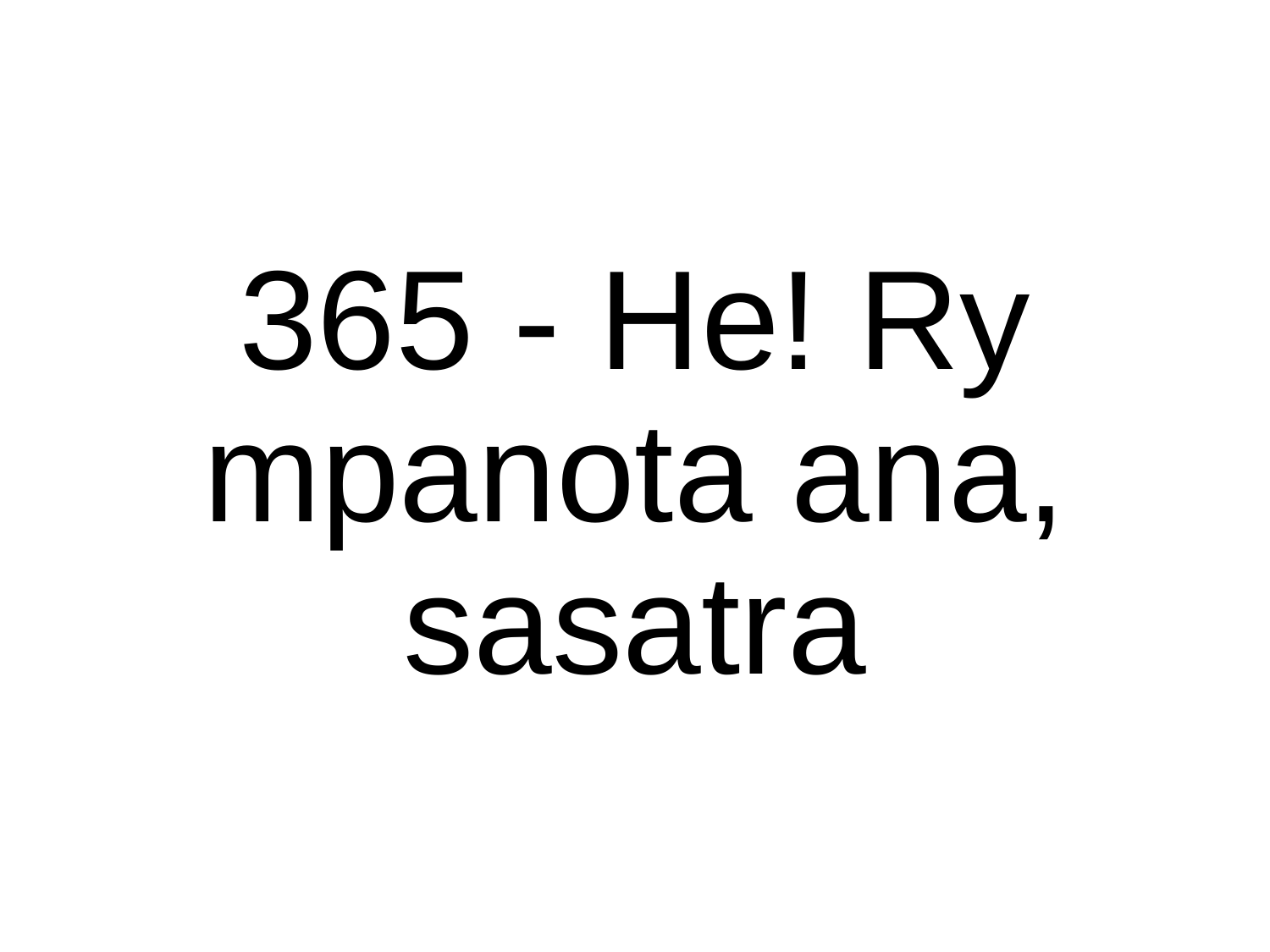

365 - He! Ry mpanota ana, sasatra